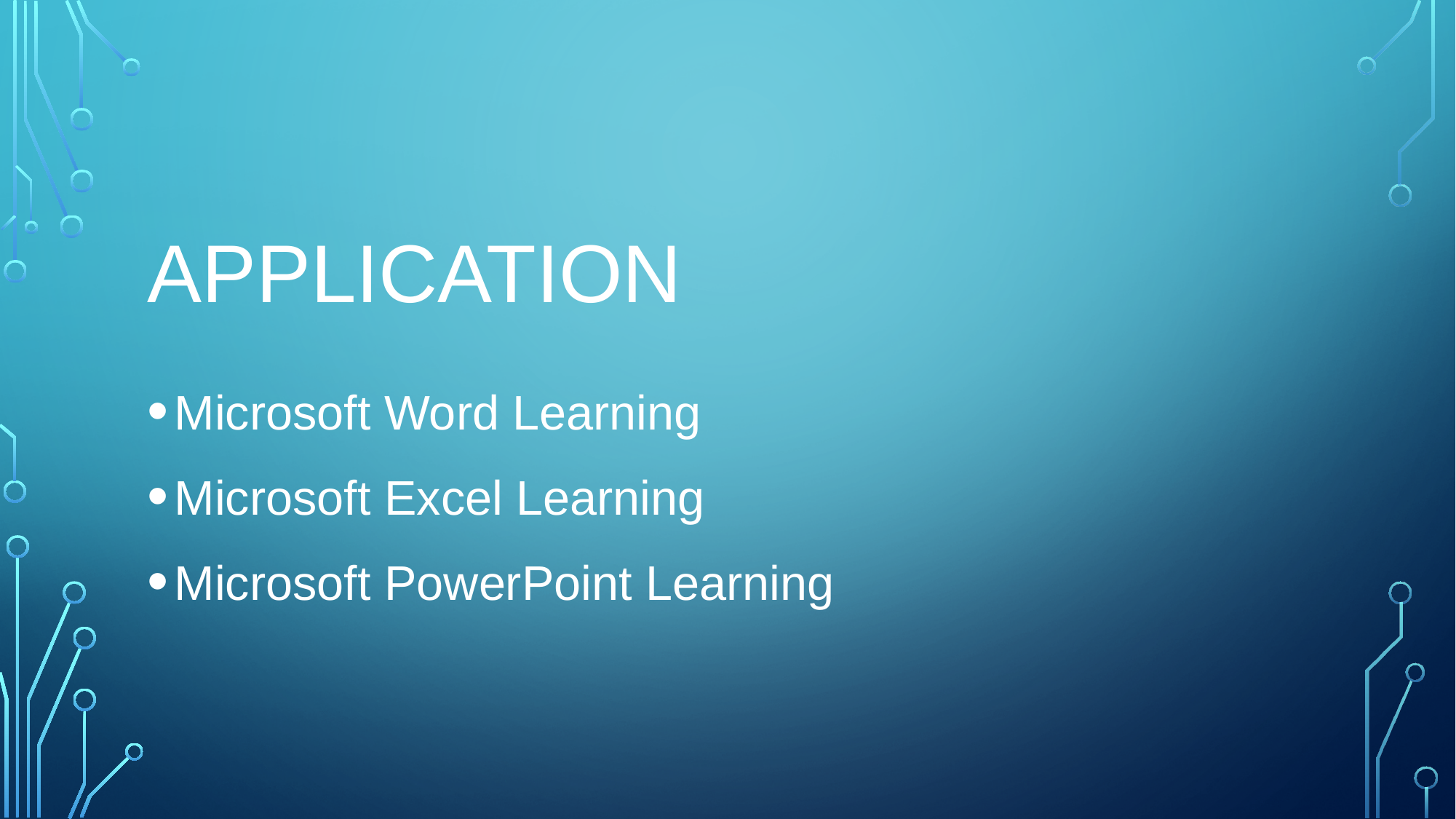

# Application
Microsoft Word Learning
Microsoft Excel Learning
Microsoft PowerPoint Learning